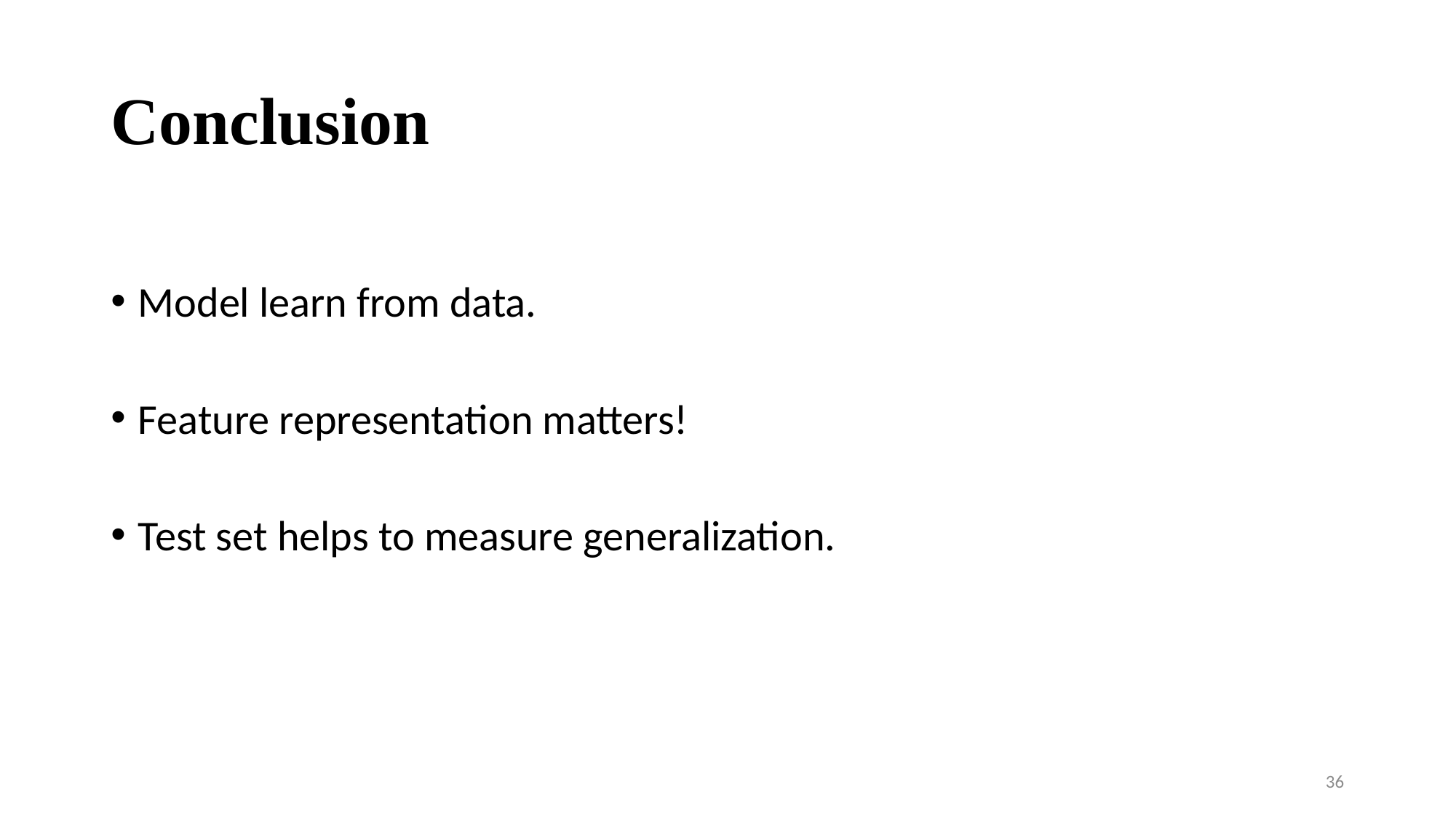

# Conclusion
Model learn from data.
Feature representation matters!
Test set helps to measure generalization.

36